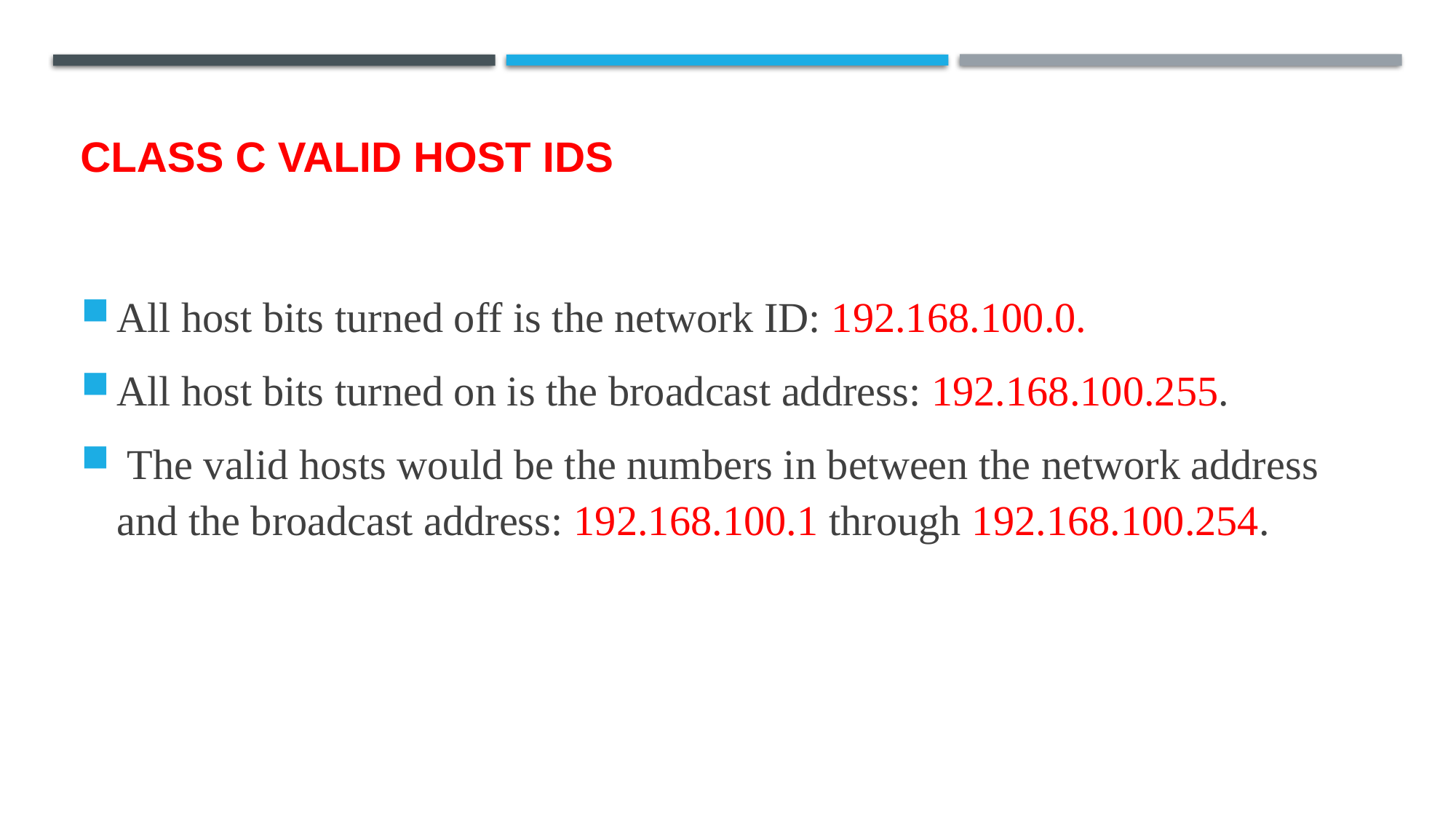

# Class C Valid Host IDs
All host bits turned off is the network ID: 192.168.100.0.
All host bits turned on is the broadcast address: 192.168.100.255.
 The valid hosts would be the numbers in between the network address and the broadcast address: 192.168.100.1 through 192.168.100.254.